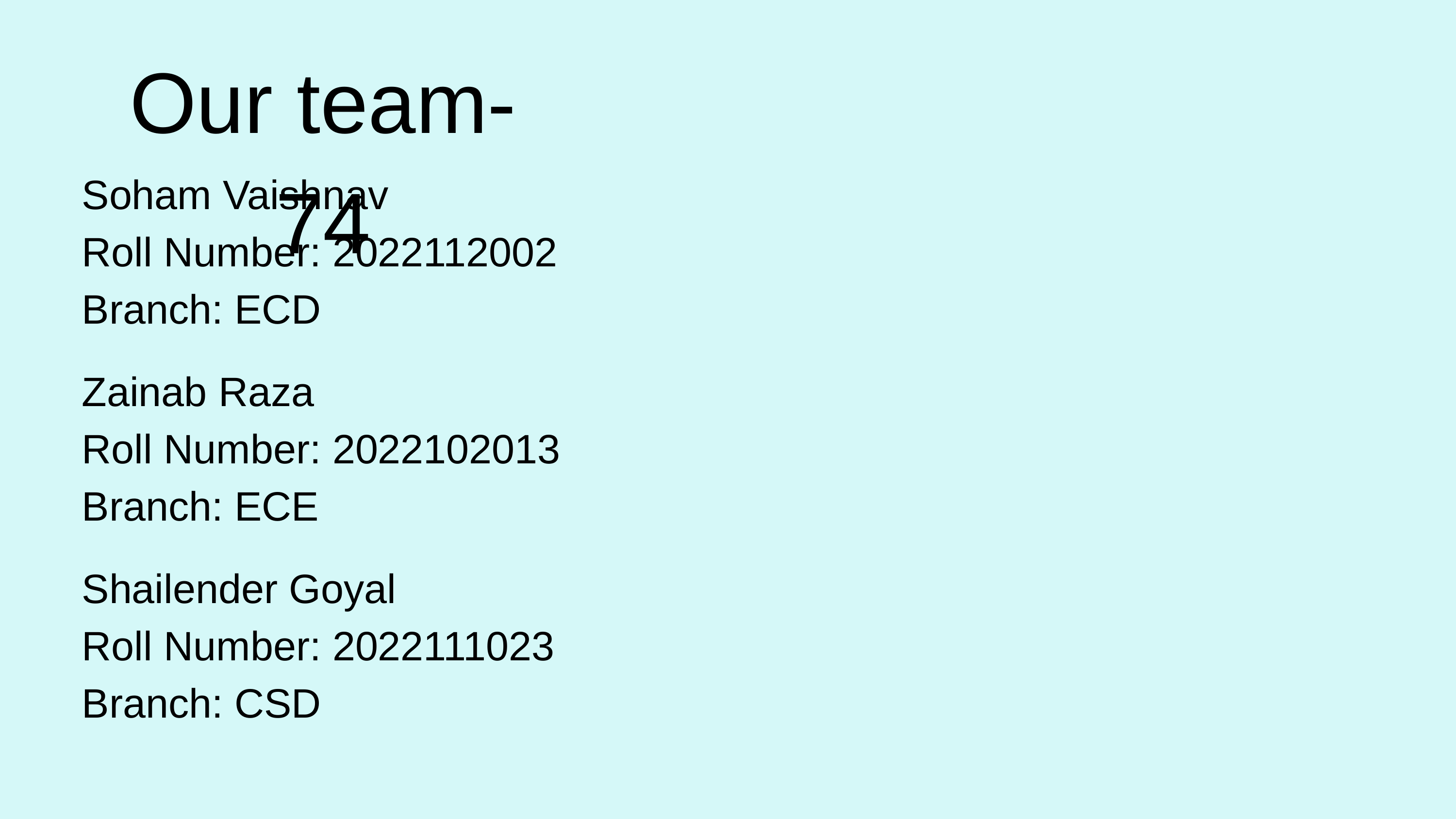

Our team- 74
Soham Vaishnav
Roll Number: 2022112002
Branch: ECD
Zainab Raza
Roll Number: 2022102013
Branch: ECE
Shailender Goyal
Roll Number: 2022111023
Branch: CSD